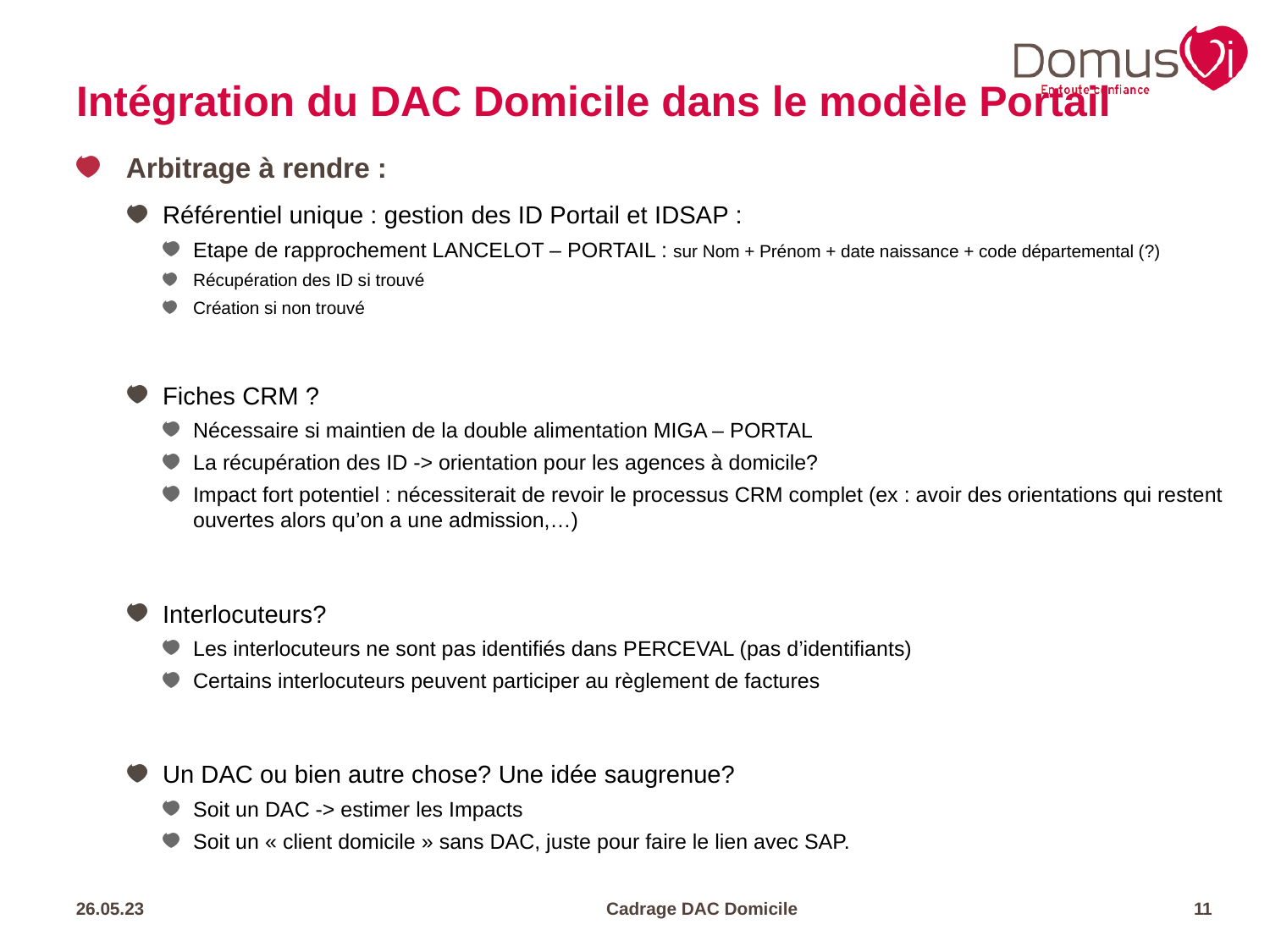

# Intégration du DAC Domicile dans le modèle Portail
Arbitrage à rendre :
Référentiel unique : gestion des ID Portail et IDSAP :
Etape de rapprochement LANCELOT – PORTAIL : sur Nom + Prénom + date naissance + code départemental (?)
Récupération des ID si trouvé
Création si non trouvé

Fiches CRM ?
Nécessaire si maintien de la double alimentation MIGA – PORTAL
La récupération des ID -> orientation pour les agences à domicile?
Impact fort potentiel : nécessiterait de revoir le processus CRM complet (ex : avoir des orientations qui restent ouvertes alors qu’on a une admission,…)

Interlocuteurs?
Les interlocuteurs ne sont pas identifiés dans PERCEVAL (pas d’identifiants)
Certains interlocuteurs peuvent participer au règlement de factures

Un DAC ou bien autre chose? Une idée saugrenue?
Soit un DAC -> estimer les Impacts
Soit un « client domicile » sans DAC, juste pour faire le lien avec SAP.

26.05.23
Cadrage DAC Domicile
11